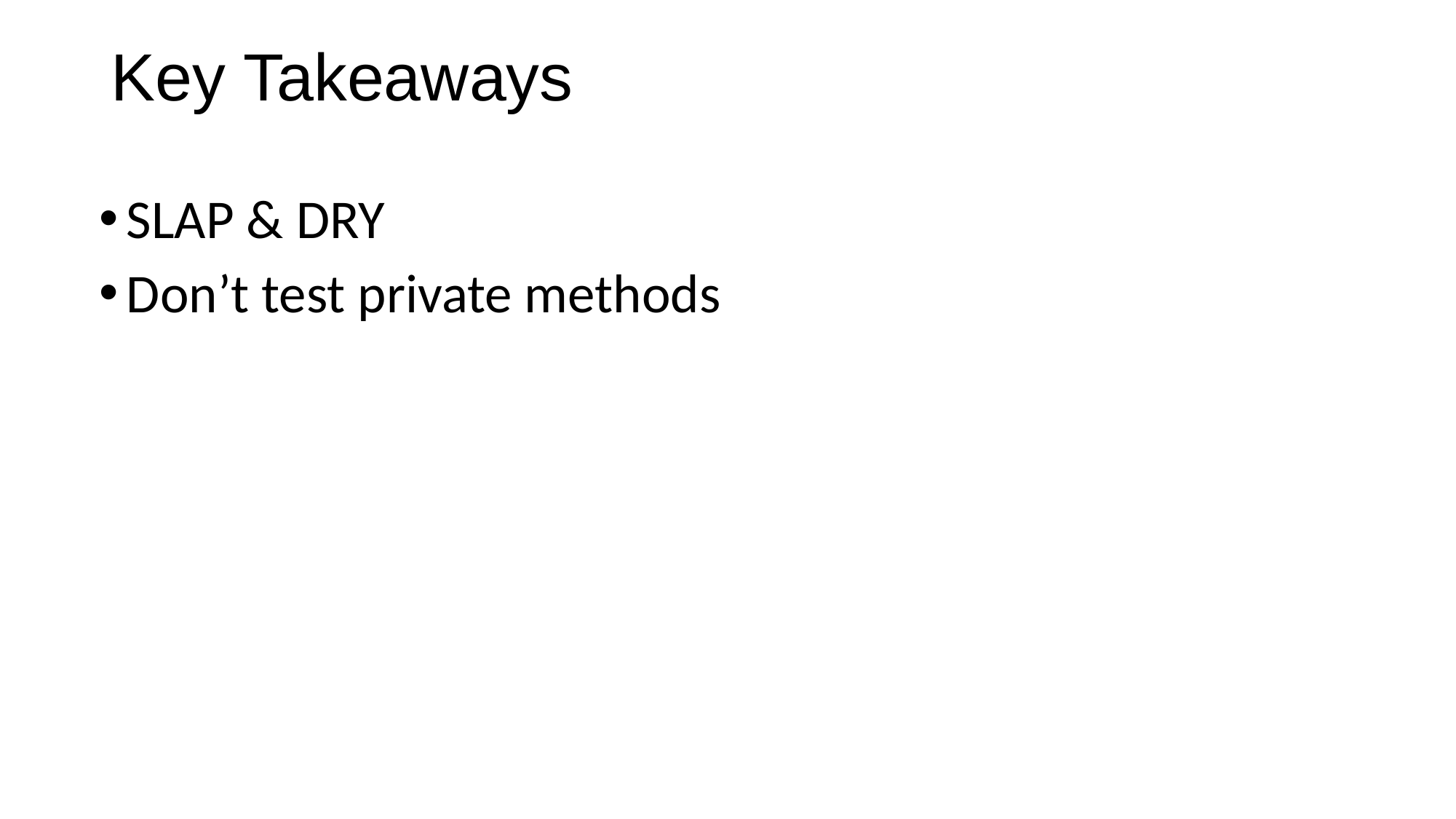

# Key Takeaways

SLAP & DRY
Don’t test private methods